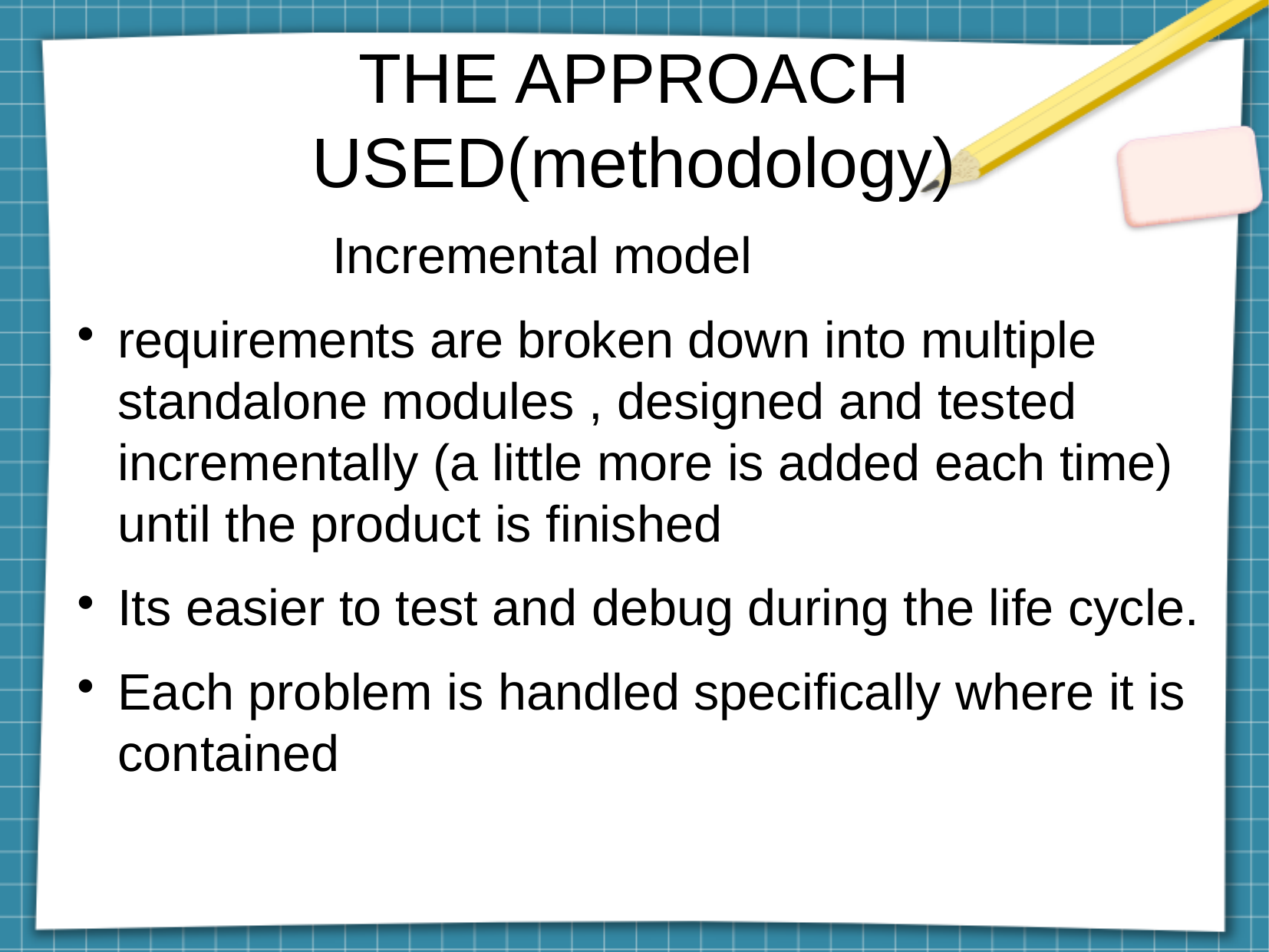

THE APPROACH USED(methodology)
                  Incremental model
requirements are broken down into multiple standalone modules , designed and tested incrementally (a little more is added each time) until the product is finished
Its easier to test and debug during the life cycle.
Each problem is handled specifically where it is contained